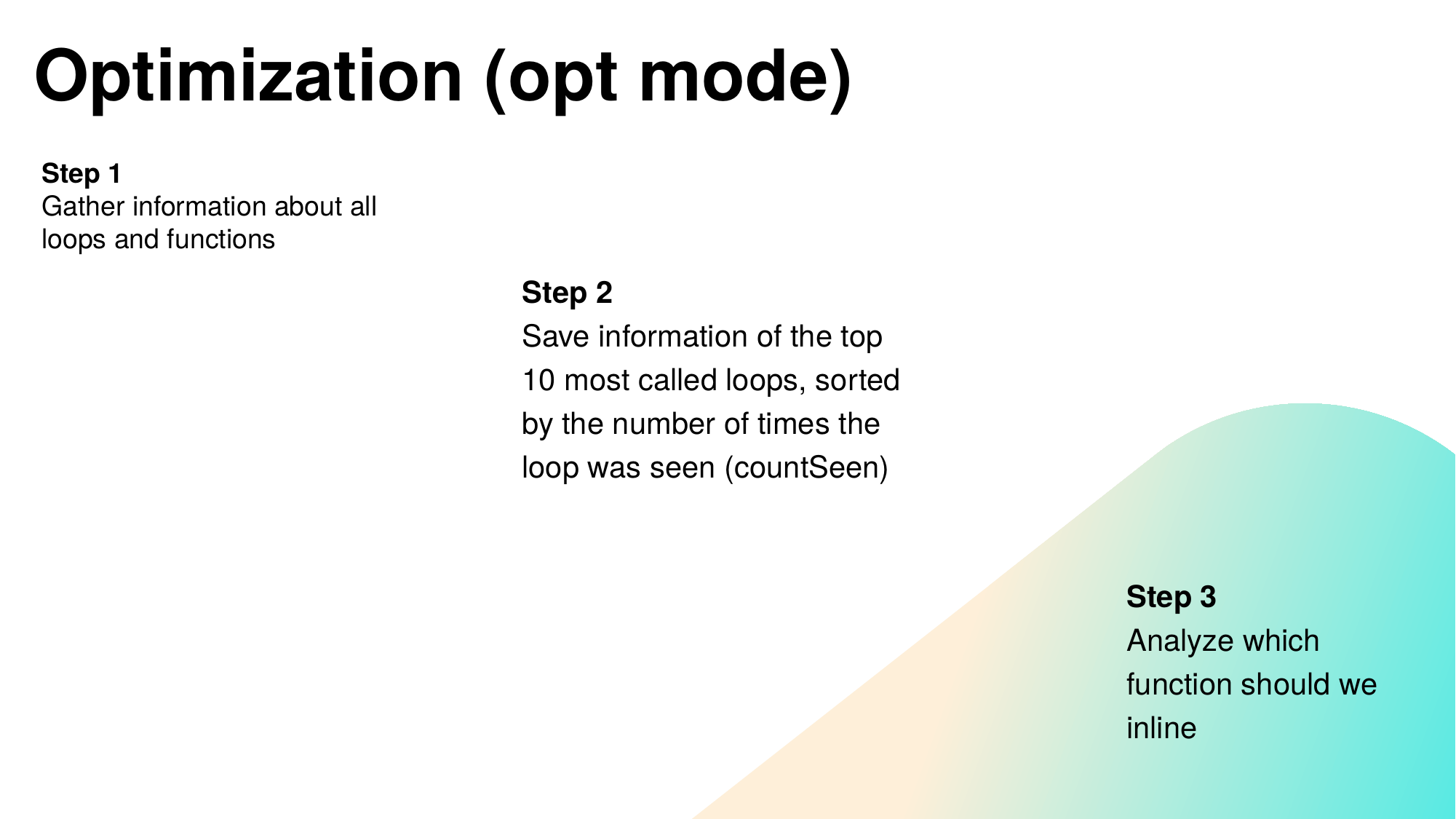

# Optimization (opt mode)
Step 1
Gather information about all loops and functions
Step 2
Save information of the top 10 most called loops, sorted by the number of times the loop was seen (countSeen)
Step 3
Analyze which function should we inline